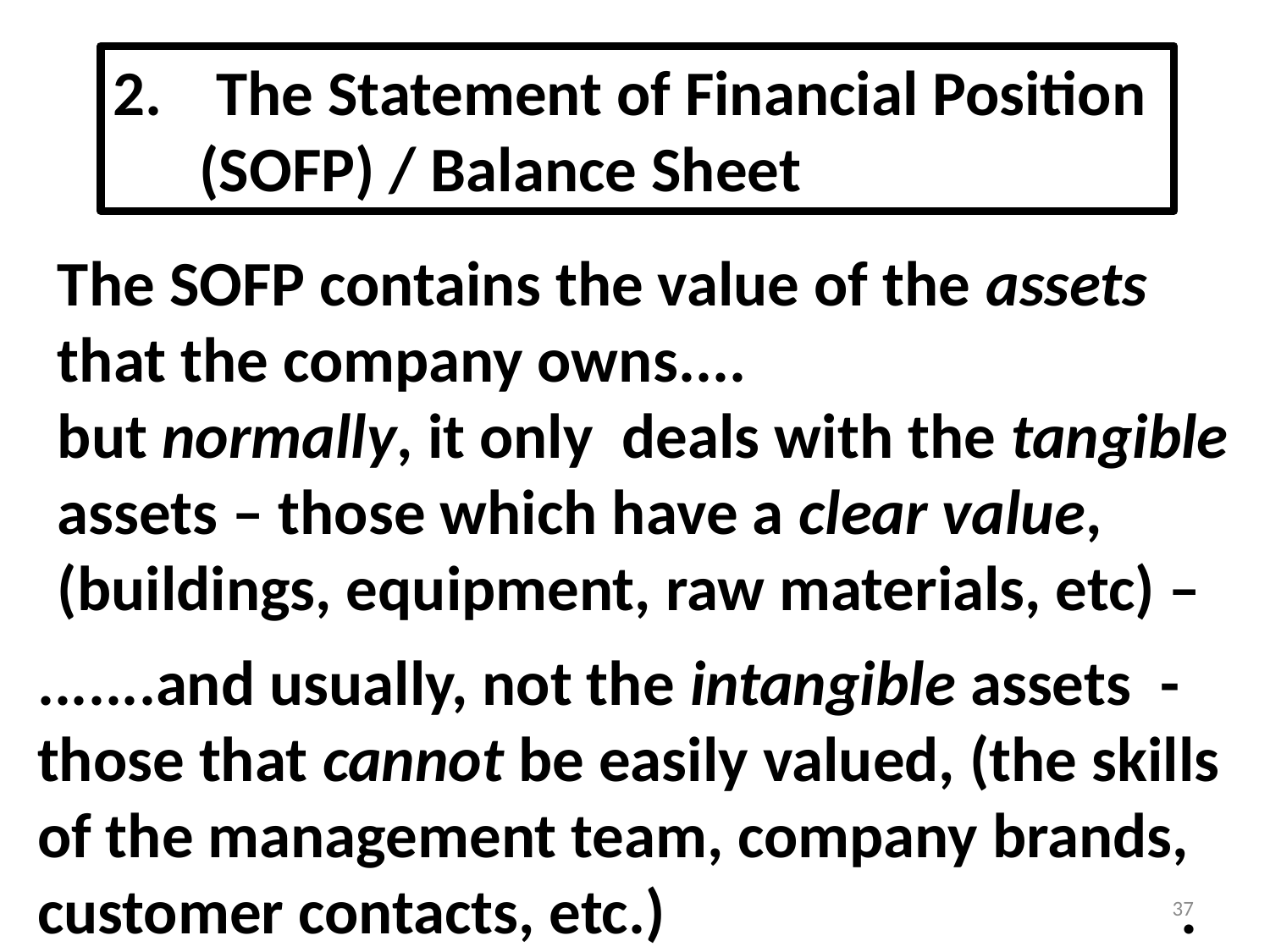

The Statement of Financial Position
      (SOFP) / Balance Sheet
The SOFP contains the value of the assets that the company owns....
but normally, it only  deals with the tangible assets – those which have a clear value, (buildings, equipment, raw materials, etc) –
.......and usually, not the intangible assets  -
those that cannot be easily valued, (the skills
of the management team, company brands,
customer contacts, etc.)    			    	.
37